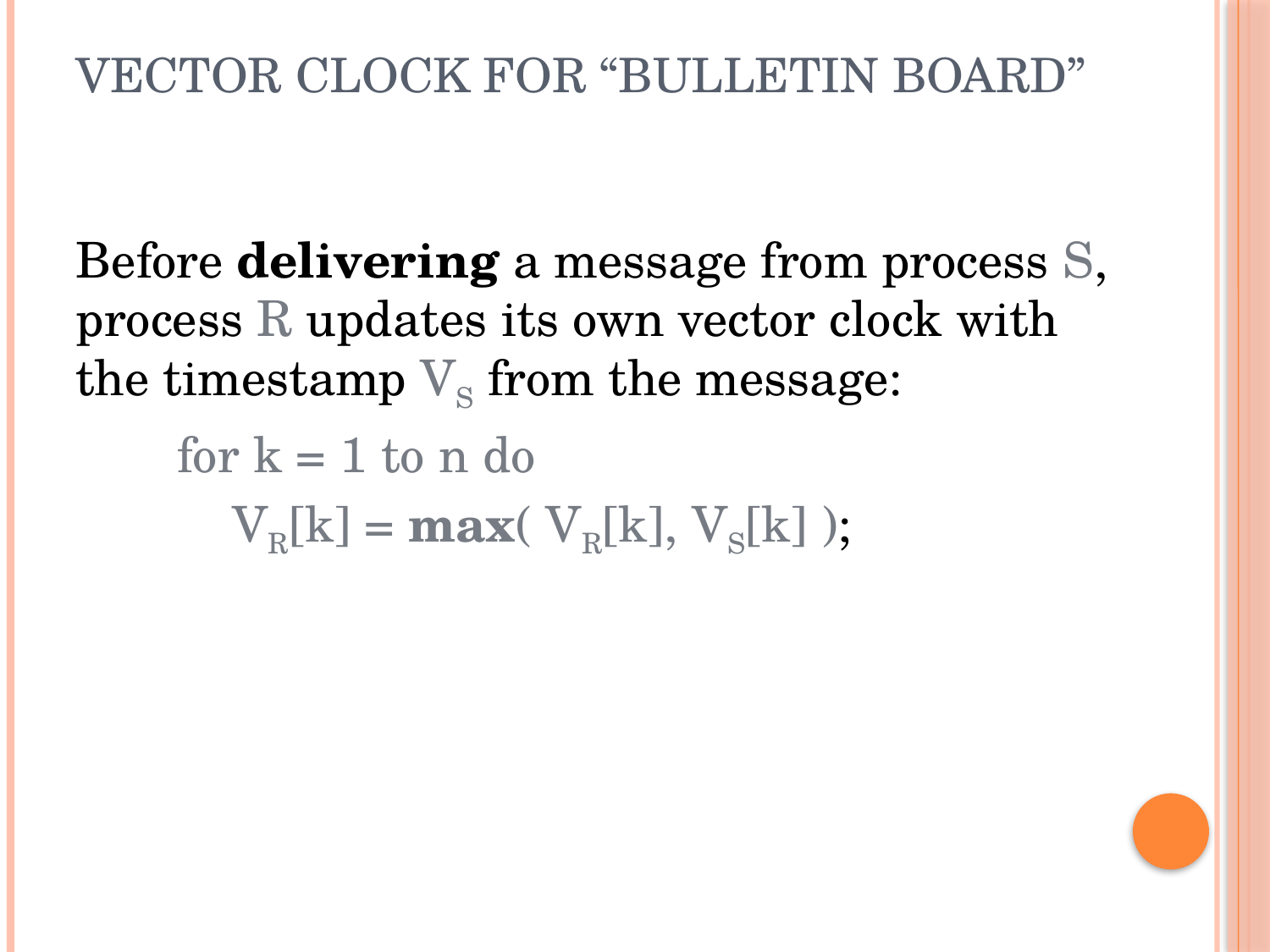

# Vector clock for “Bulletin Board”
Before delivering a message from process S, process R updates its own vector clock with the timestamp VS from the message:
for k = 1 to n do
    VR[k] = max( VR[k], VS[k] );

42